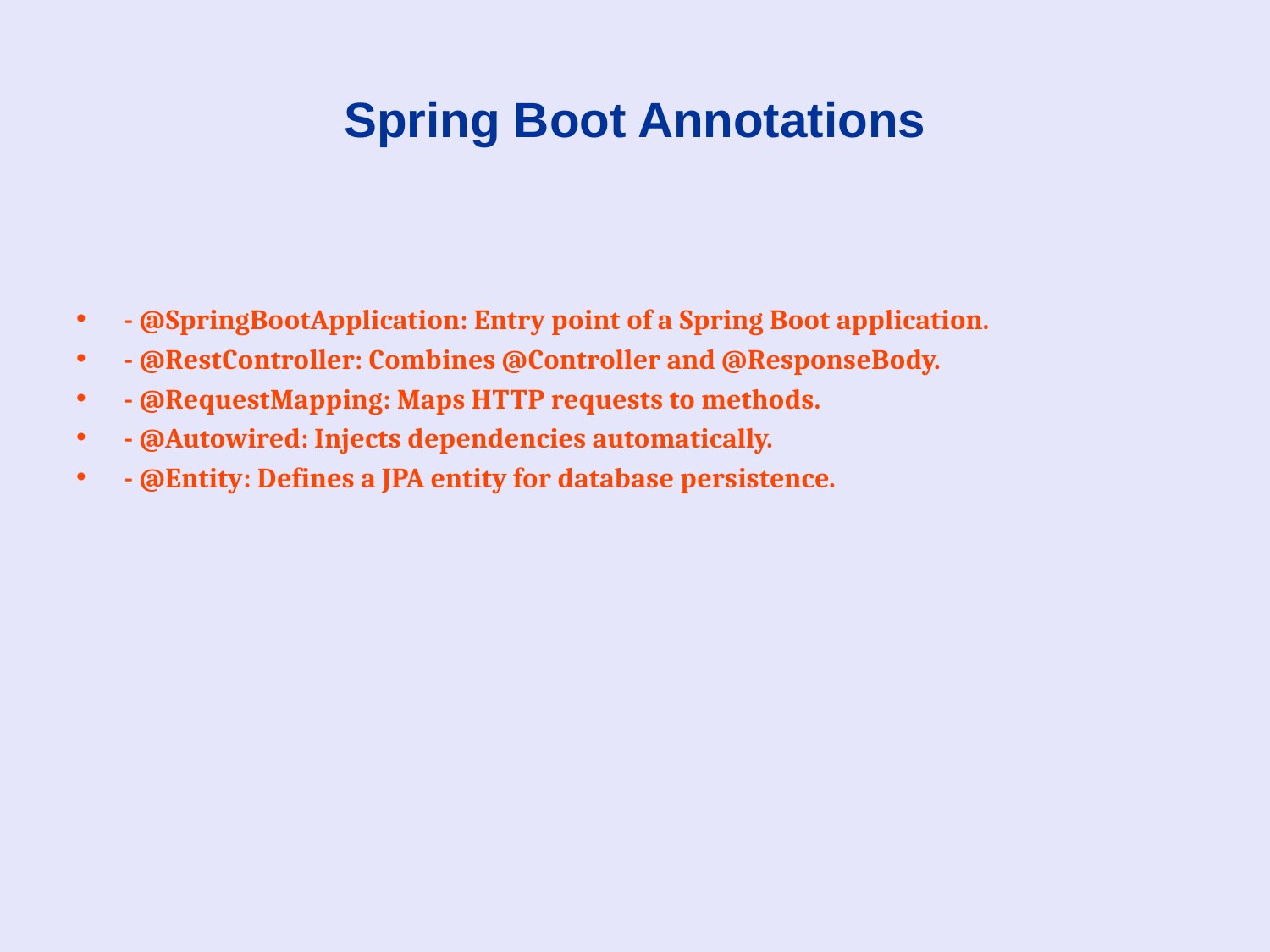

# Spring Boot Annotations

- @SpringBootApplication: Entry point of a Spring Boot application.
- @RestController: Combines @Controller and @ResponseBody.
- @RequestMapping: Maps HTTP requests to methods.
- @Autowired: Injects dependencies automatically.
- @Entity: Defines a JPA entity for database persistence.